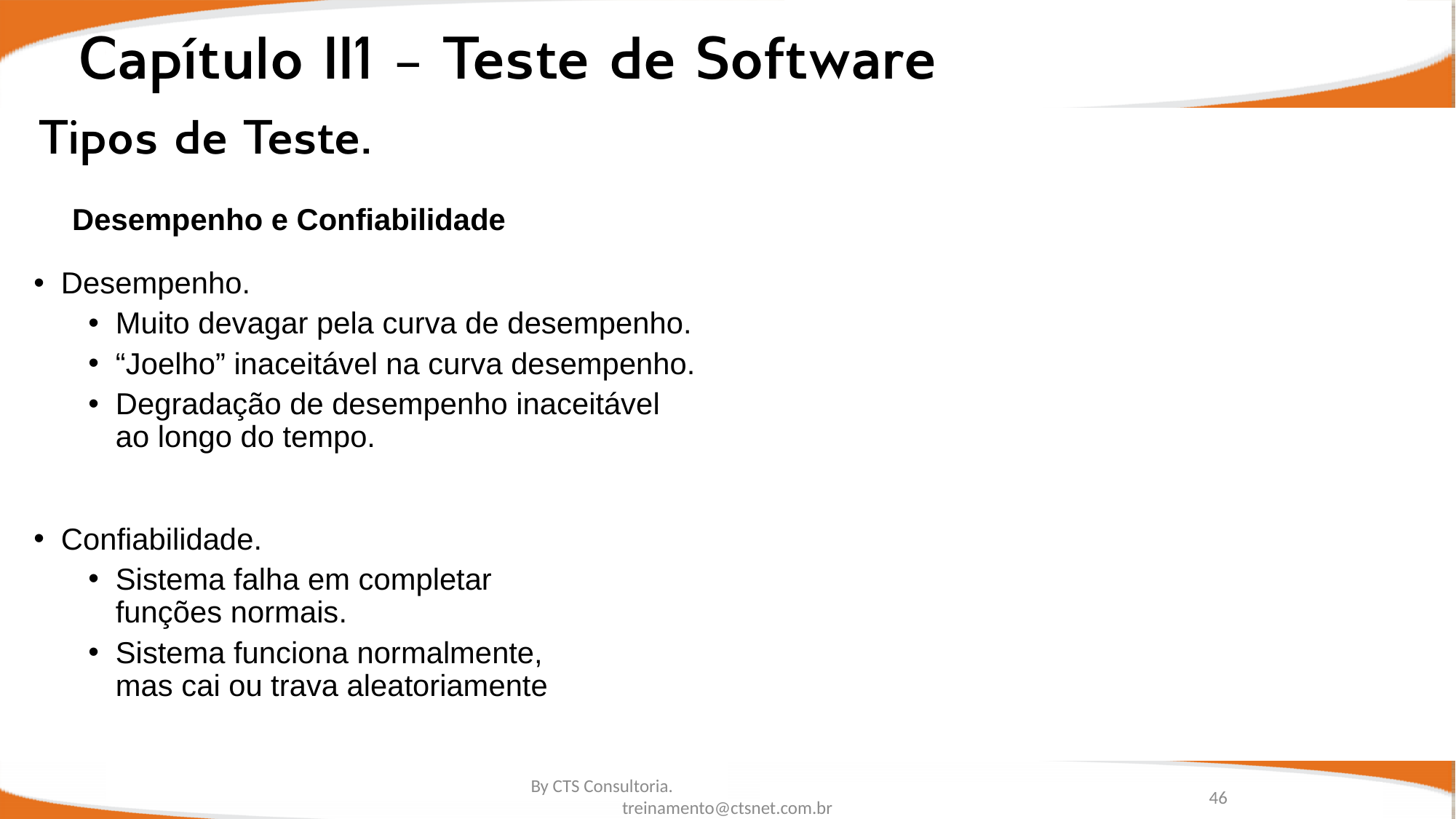

Capítulo II1 – Teste de Software
Tipos de Teste.
Desempenho e Confiabilidade
Desempenho.
Muito devagar pela curva de desempenho.
“Joelho” inaceitável na curva desempenho.
Degradação de desempenho inaceitável
ao longo do tempo.

Confiabilidade.
Sistema falha em completar
funções normais.
Sistema funciona normalmente,
mas cai ou trava aleatoriamente

46